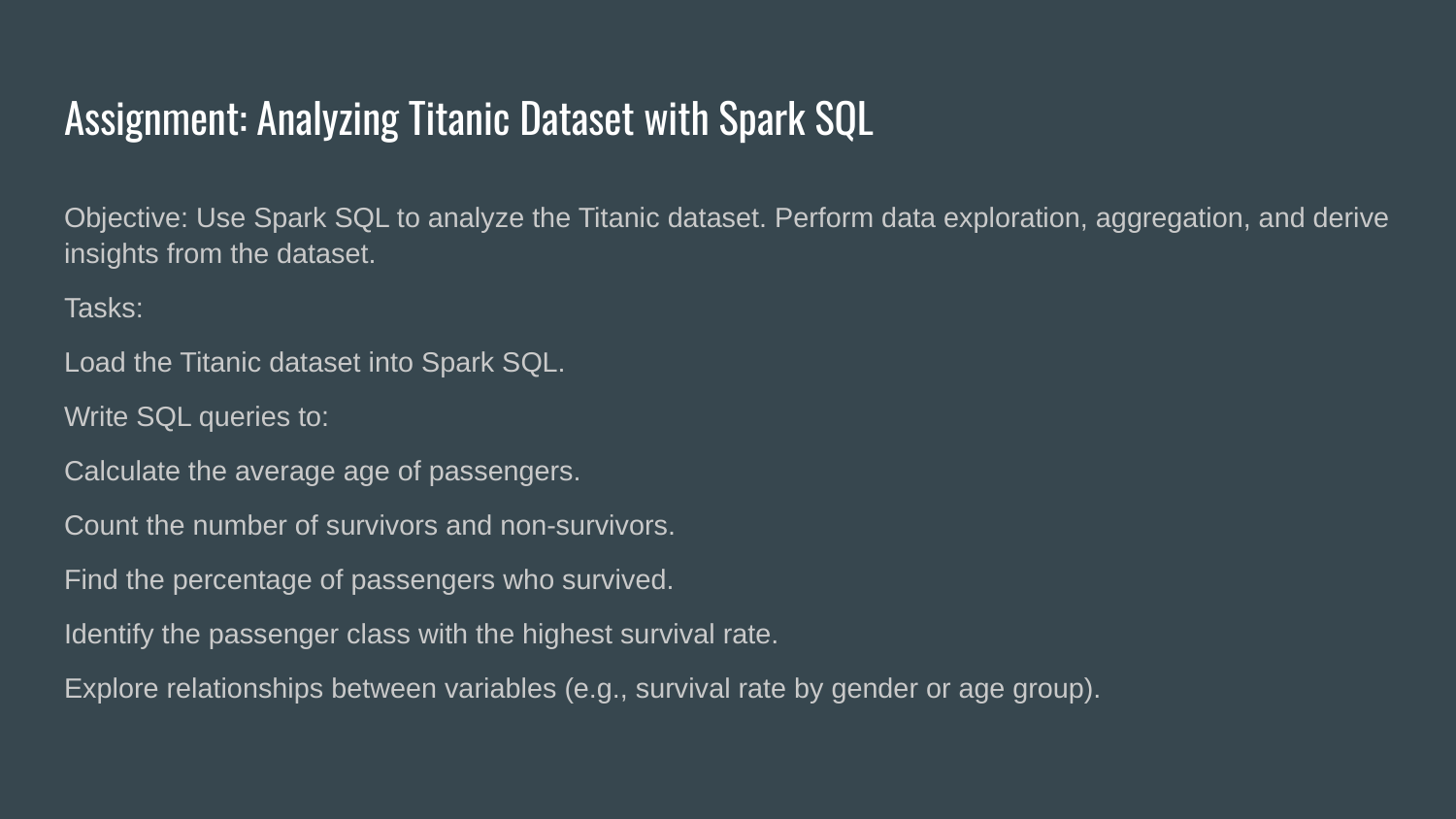

# Assignment: Analyzing Titanic Dataset with Spark SQL
Objective: Use Spark SQL to analyze the Titanic dataset. Perform data exploration, aggregation, and derive insights from the dataset.
Tasks:
Load the Titanic dataset into Spark SQL.
Write SQL queries to:
Calculate the average age of passengers.
Count the number of survivors and non-survivors.
Find the percentage of passengers who survived.
Identify the passenger class with the highest survival rate.
Explore relationships between variables (e.g., survival rate by gender or age group).